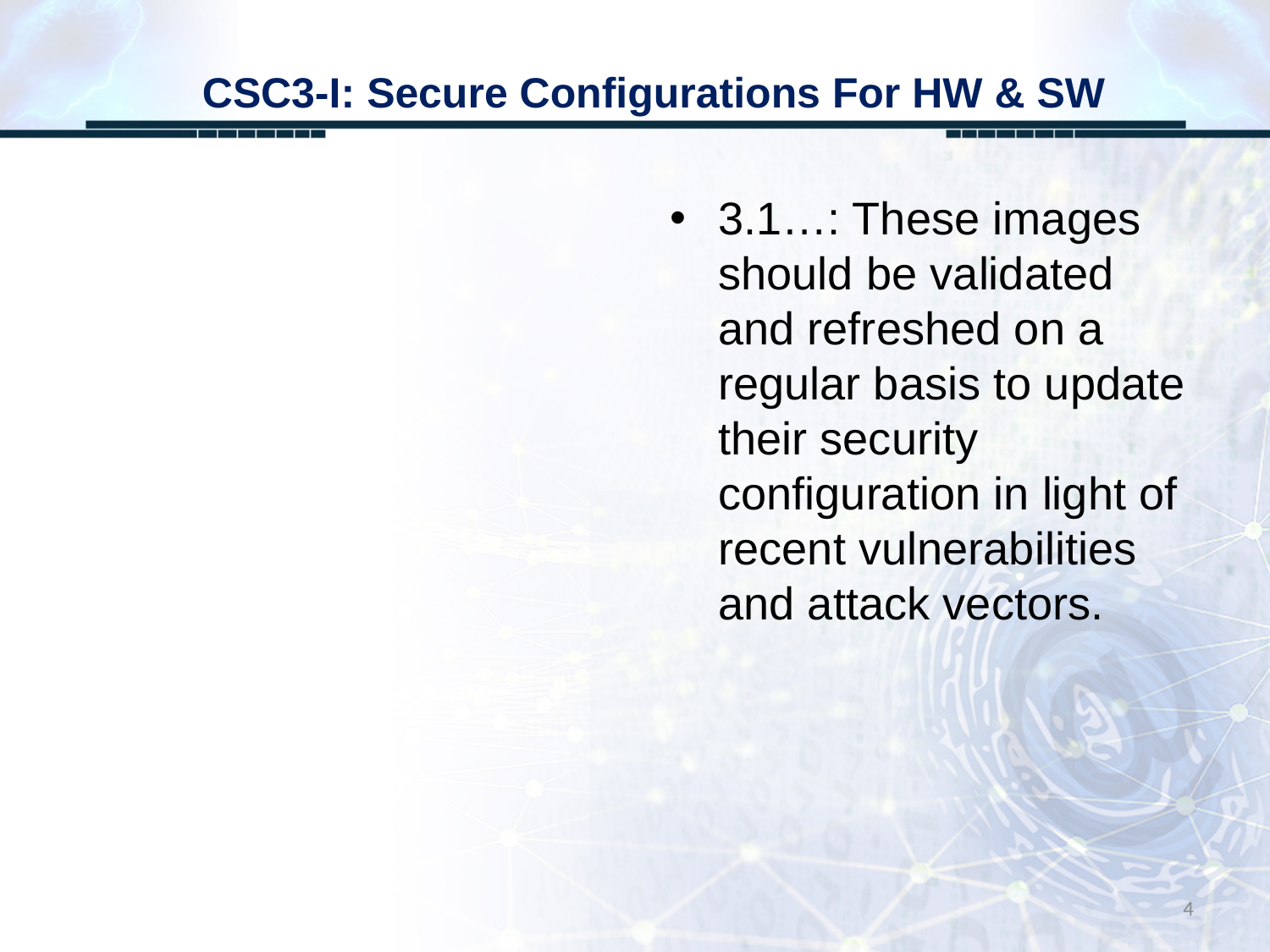

# CSC3-I: Secure Configurations For HW & SW
3.1…: These images should be validated and refreshed on a regular basis to update their security configuration in light of recent vulnerabilities and attack vectors.
4